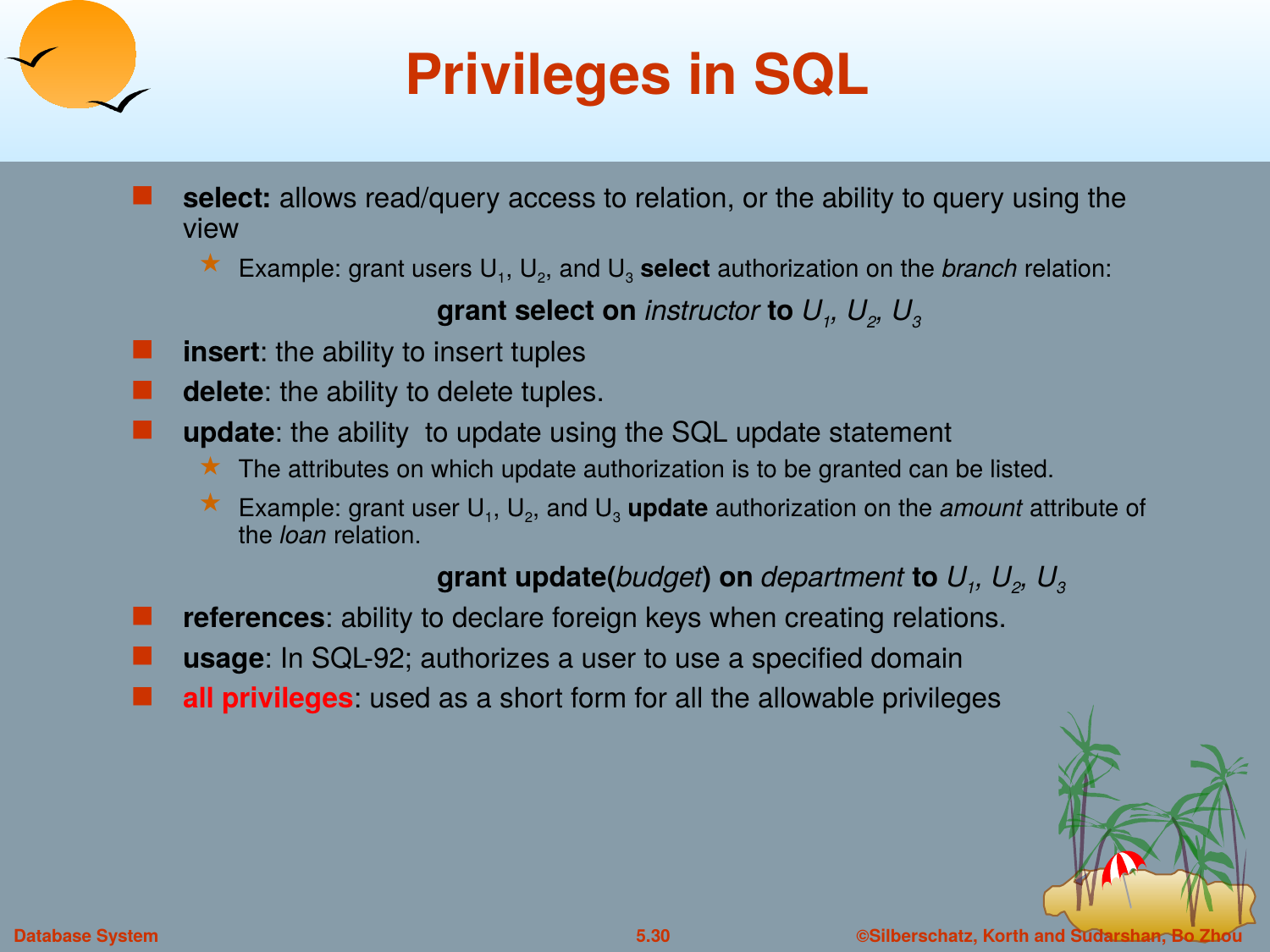

# Privileges in SQL
select: allows read/query access to relation, or the ability to query using the view
Example: grant users U1, U2, and U3 select authorization on the branch relation:
			grant select on instructor to U1, U2, U3
insert: the ability to insert tuples
delete: the ability to delete tuples.
update: the ability  to update using the SQL update statement
The attributes on which update authorization is to be granted can be listed.
Example: grant user U1, U2, and U3 update authorization on the amount attribute of the loan relation.
			grant update(budget) on department to U1, U2, U3
references: ability to declare foreign keys when creating relations.
usage: In SQL-92; authorizes a user to use a specified domain
all privileges: used as a short form for all the allowable privileges